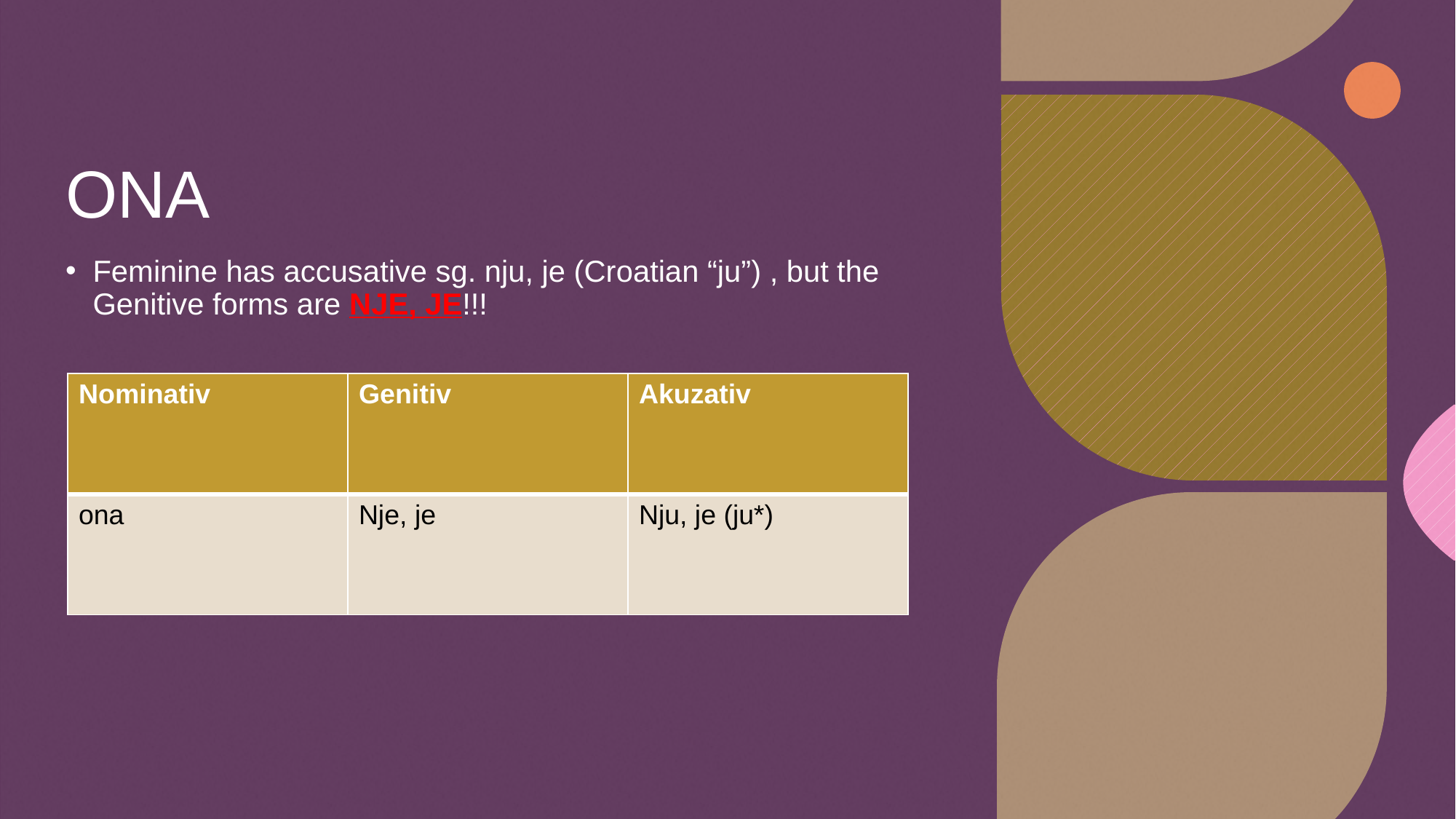

# ONA
Feminine has accusative sg. nju, je (Croatian “ju”) , but the Genitive forms are NJE, JE!!!
| Nominativ | Genitiv | Akuzativ |
| --- | --- | --- |
| ona | Nje, je | Nju, je (ju\*) |